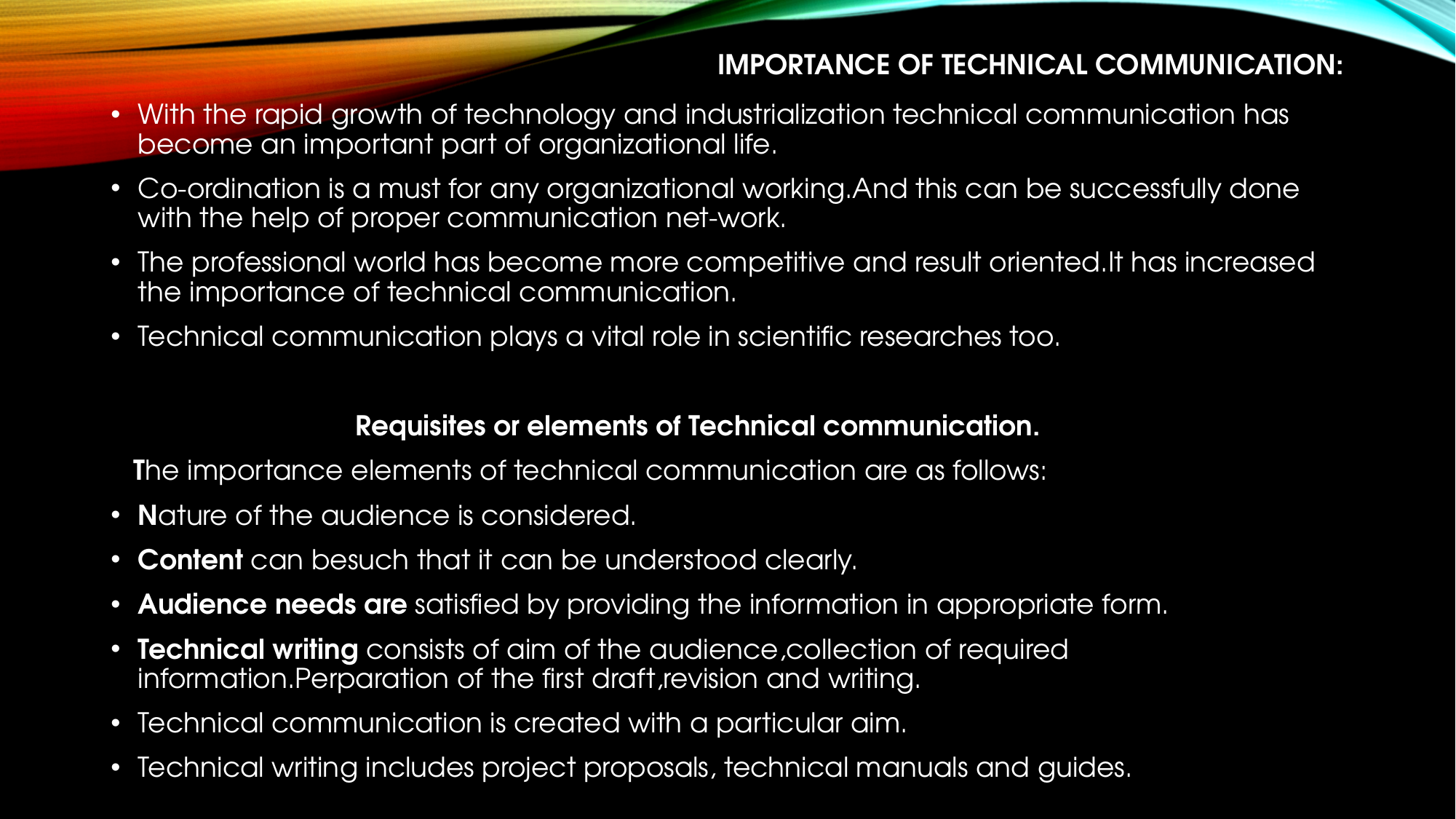

# Importance of Technical communication:
With the rapid growth of technology and industrialization technical communication has become an important part of organizational life.
Co-ordination is a must for any organizational working.And this can be successfully done with the help of proper communication net-work.
The professional world has become more competitive and result oriented.It has increased the importance of technical communication.
Technical communication plays a vital role in scientific researches too.

                                Requisites or elements of Technical communication.
   The importance elements of technical communication are as follows:
Nature of the audience is considered.
Content can besuch that it can be understood clearly.
Audience needs are satisfied by providing the information in appropriate form.
Technical writing consists of aim of the audience,collection of required information.Perparation of the first draft,revision and writing.
Technical communication is created with a particular aim.
Technical writing includes project proposals, technical manuals and guides.